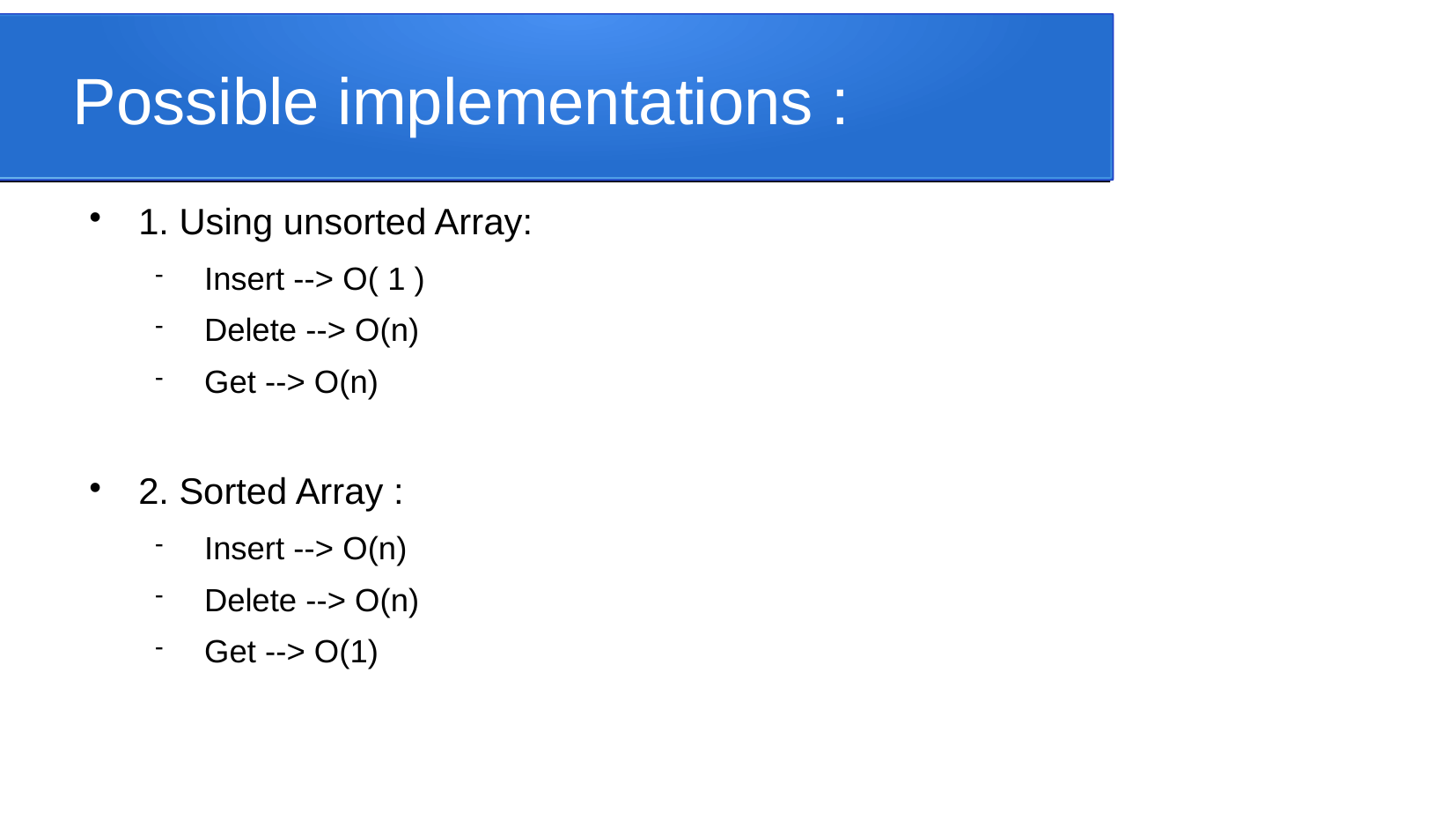

Possible implementations :
1. Using unsorted Array:
Insert --> O( 1 )
Delete --> O(n)
Get --> O(n)

2. Sorted Array :
Insert --> O(n)
Delete --> O(n)
Get --> O(1)